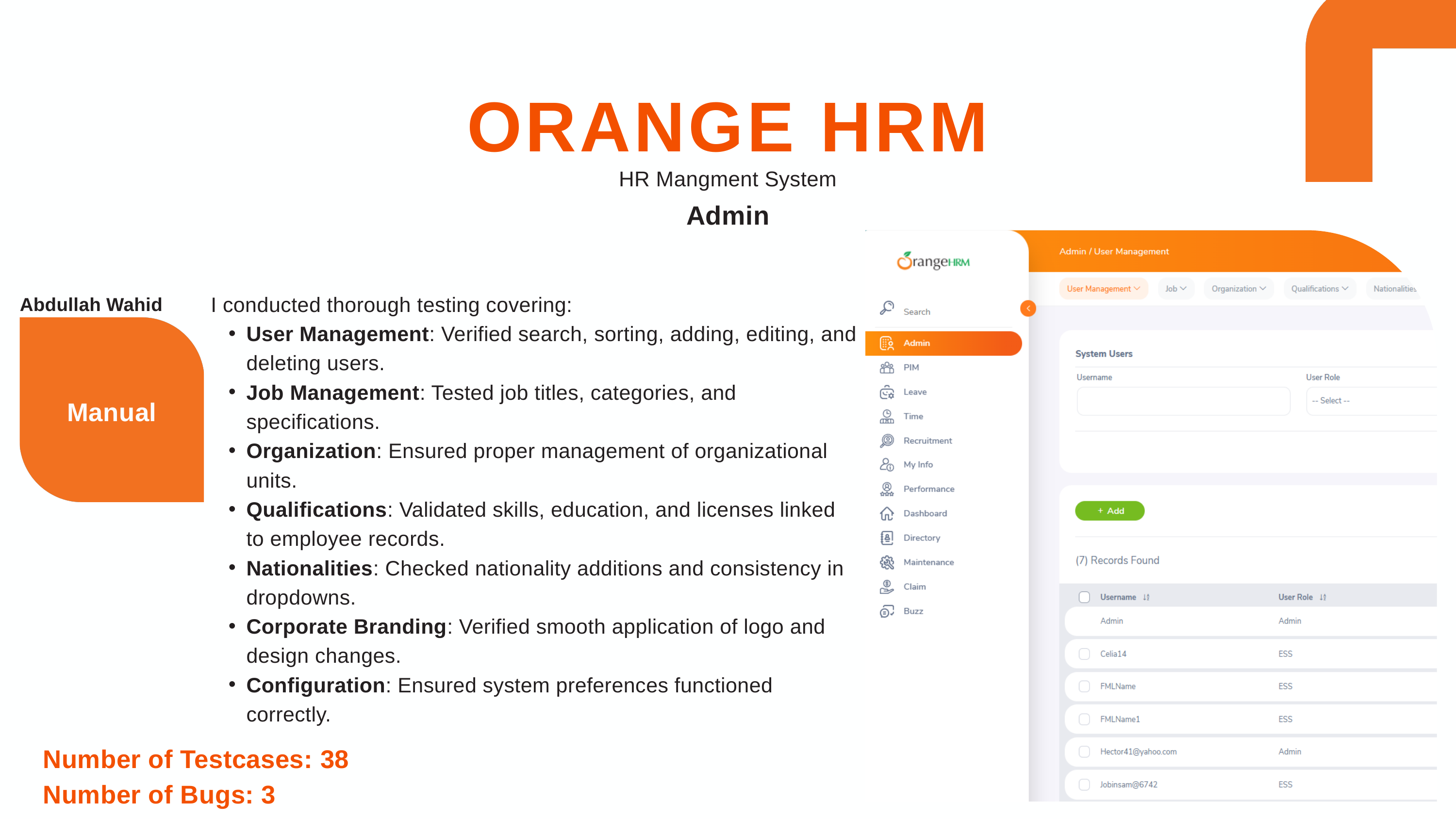

ORANGE HRM
HR Mangment System
Admin

I conducted thorough testing covering:
User Management: Verified search, sorting, adding, editing, and deleting users.
Job Management: Tested job titles, categories, and specifications.
Organization: Ensured proper management of organizational units.
Qualifications: Validated skills, education, and licenses linked to employee records.
Nationalities: Checked nationality additions and consistency in dropdowns.
Corporate Branding: Verified smooth application of logo and design changes.
Configuration: Ensured system preferences functioned correctly.

Abdullah Wahid

Manual
Number of Testcases: 38
Number of Bugs: 3